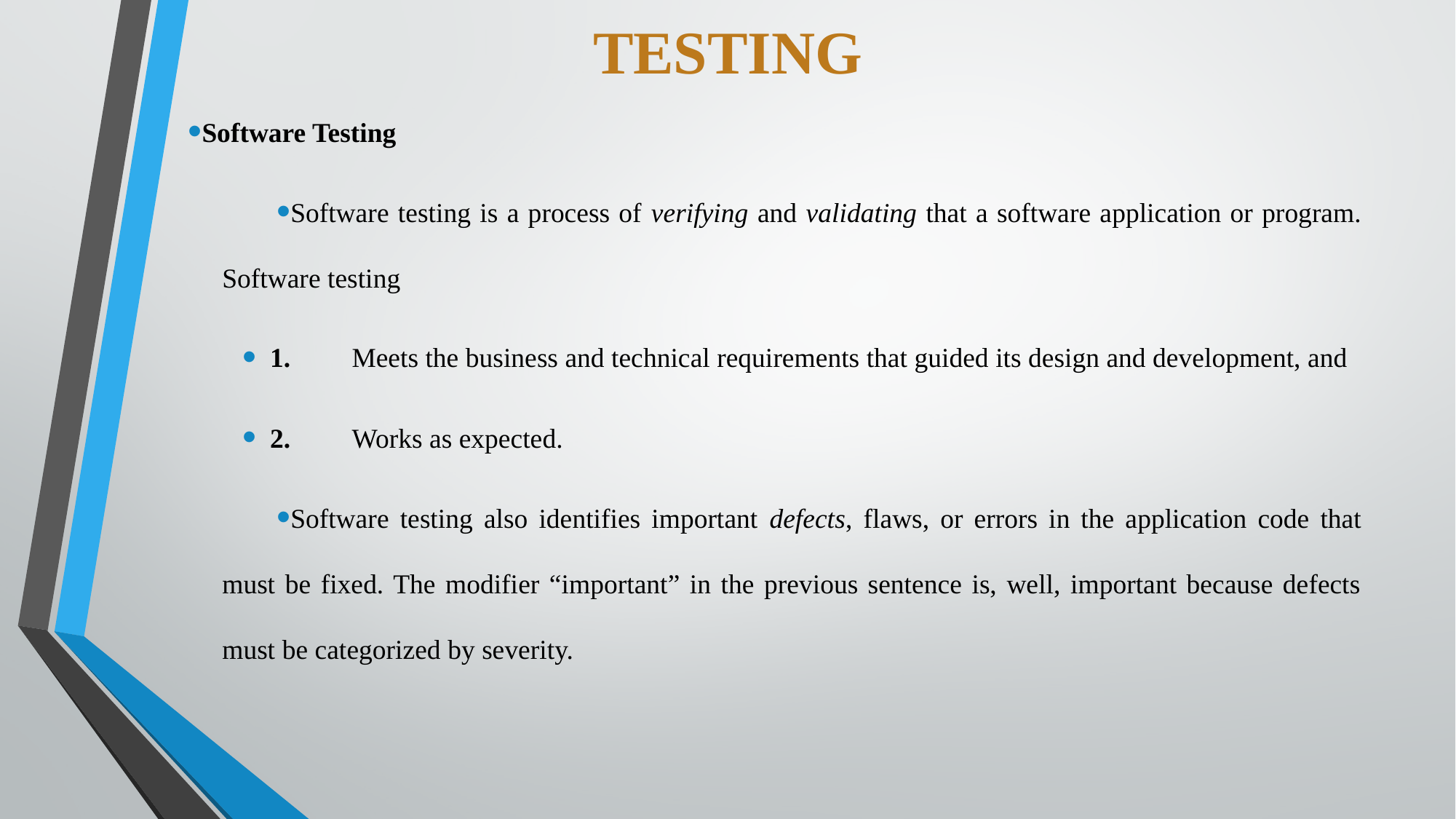

# TESTING
Software Testing
Software testing is a process of verifying and validating that a software application or program. Software testing
1. 	Meets the business and technical requirements that guided its design and development, and
2. 	Works as expected.
Software testing also identifies important defects, flaws, or errors in the application code that must be fixed. The modifier “important” in the previous sentence is, well, important because defects must be categorized by severity.